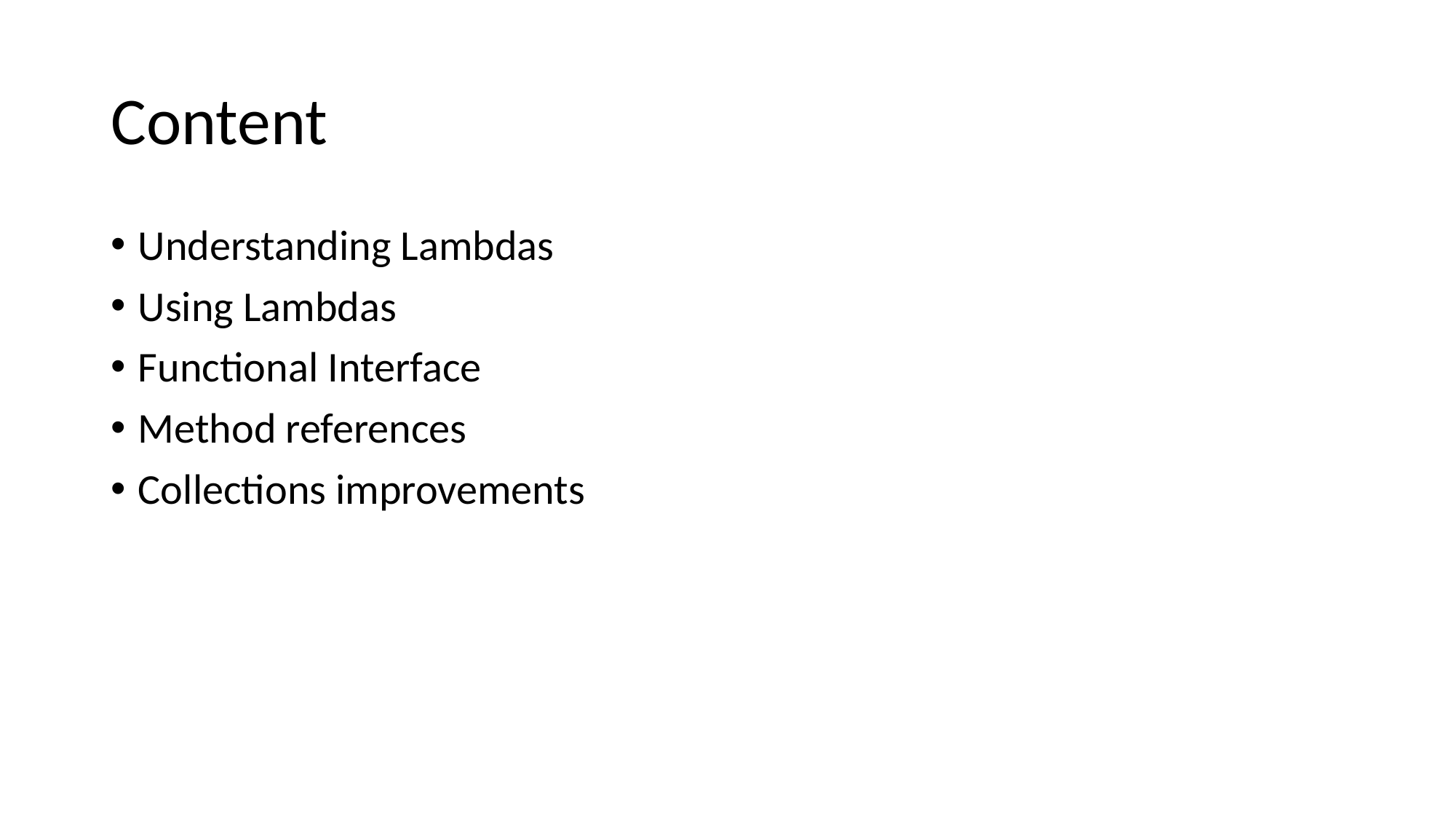

# Content
Understanding Lambdas
Using Lambdas
Functional Interface
Method references
Collections improvements